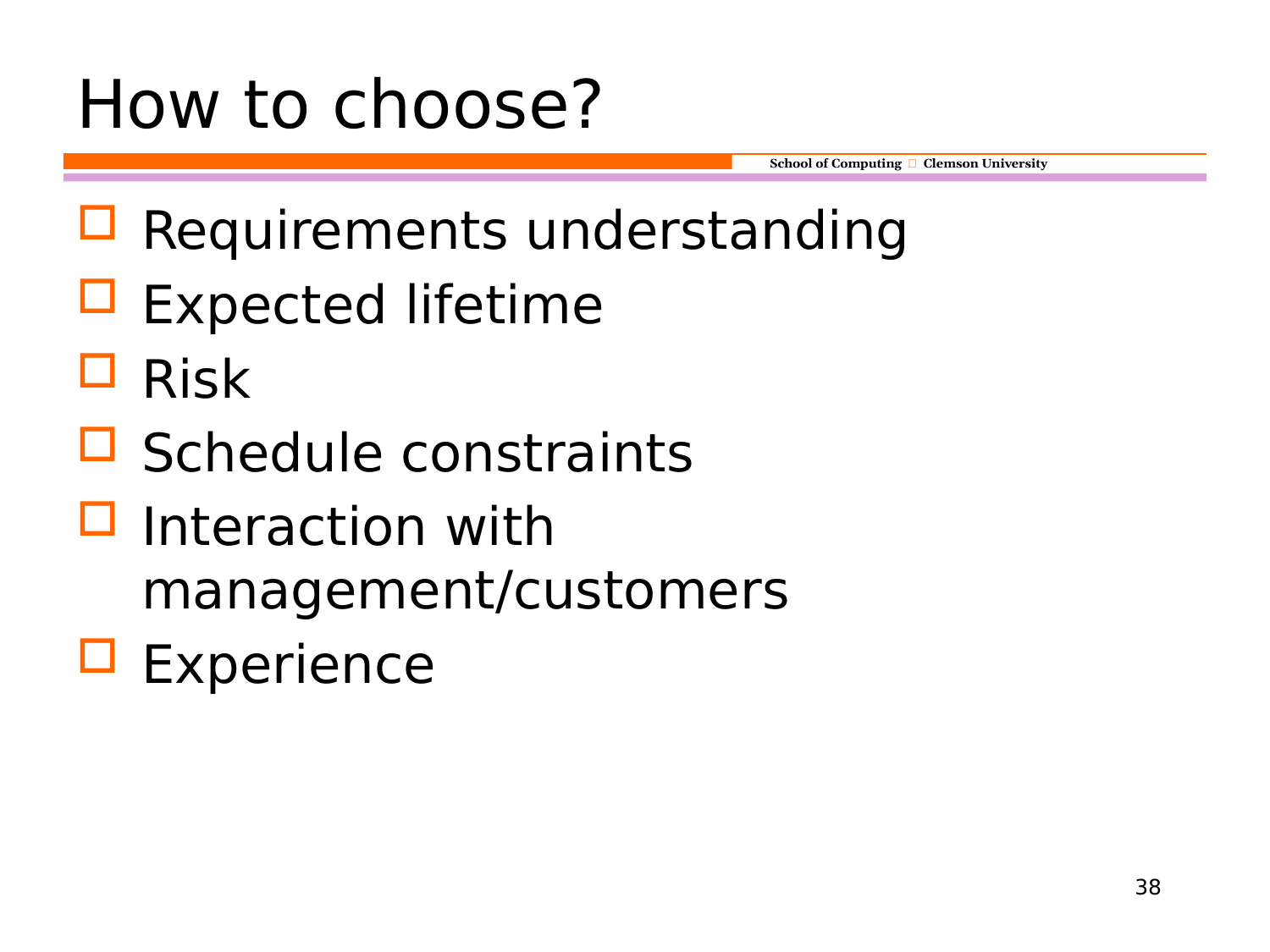

# How to choose?
Requirements understanding
Expected lifetime
Risk
Schedule constraints
Interaction with management/customers
Experience
38